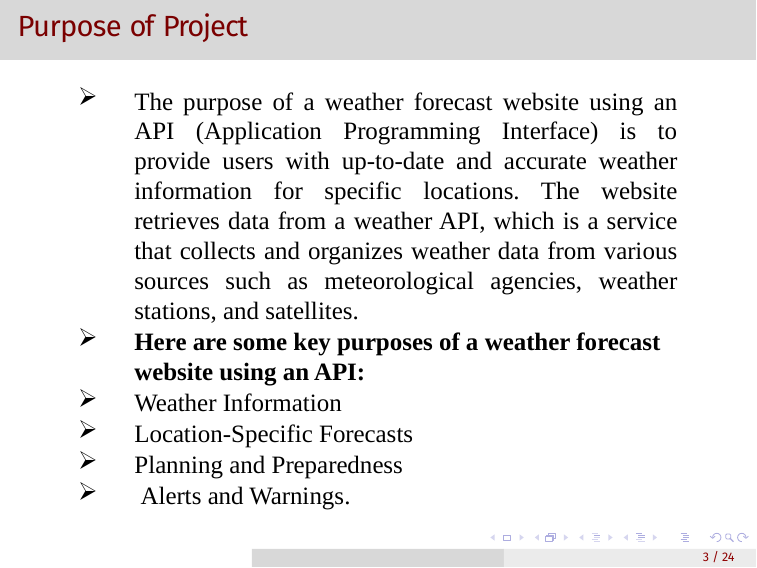

# Purpose of Project
The purpose of a weather forecast website using an API (Application Programming Interface) is to provide users with up-to-date and accurate weather information for specific locations. The website retrieves data from a weather API, which is a service that collects and organizes weather data from various sources such as meteorological agencies, weather stations, and satellites.
Here are some key purposes of a weather forecast website using an API:
Weather Information
Location-Specific Forecasts
Planning and Preparedness
 Alerts and Warnings.

3 / 24